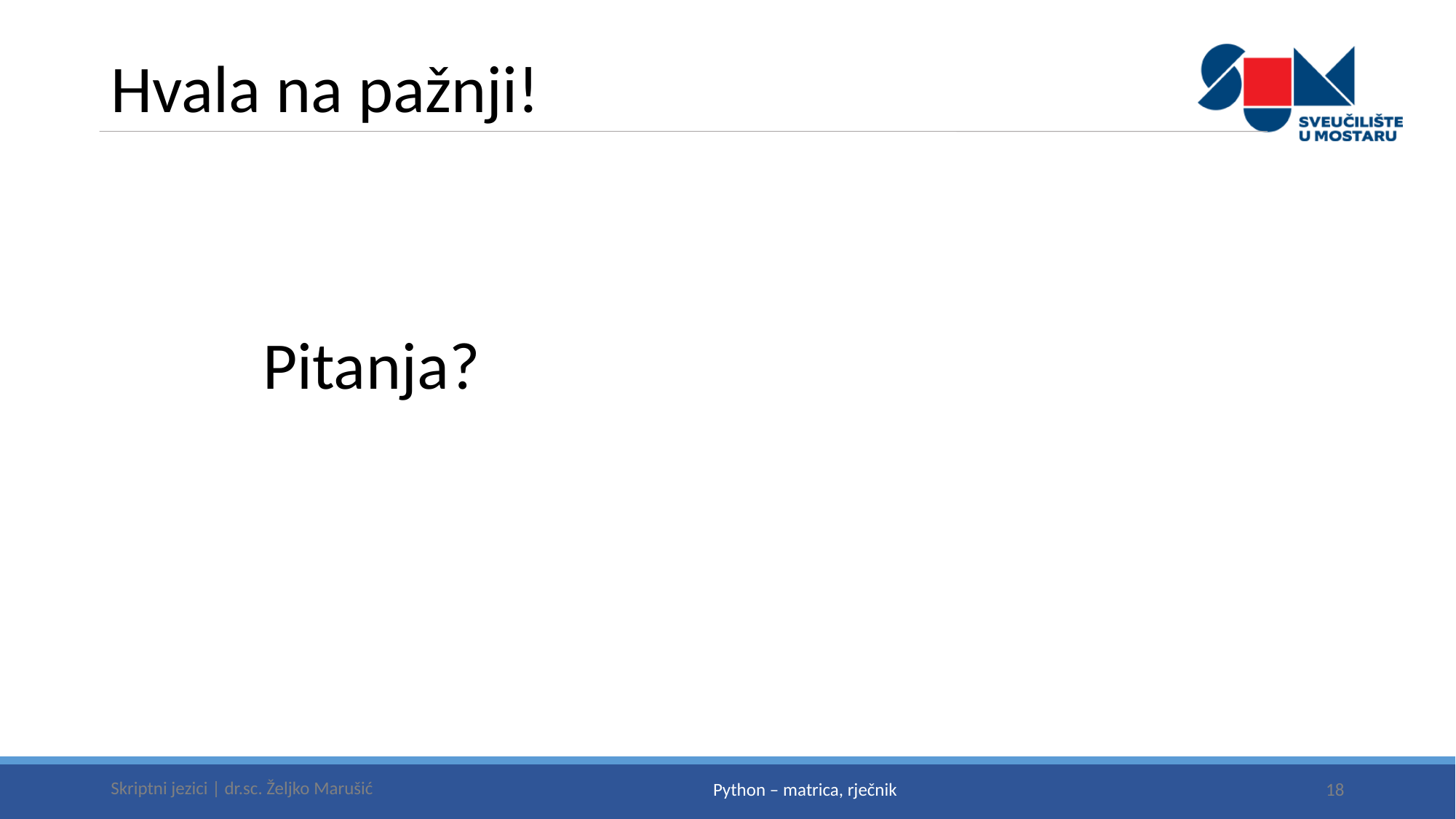

# Hvala na pažnji!
Pitanja?
Skriptni jezici | dr.sc. Željko Marušić
18